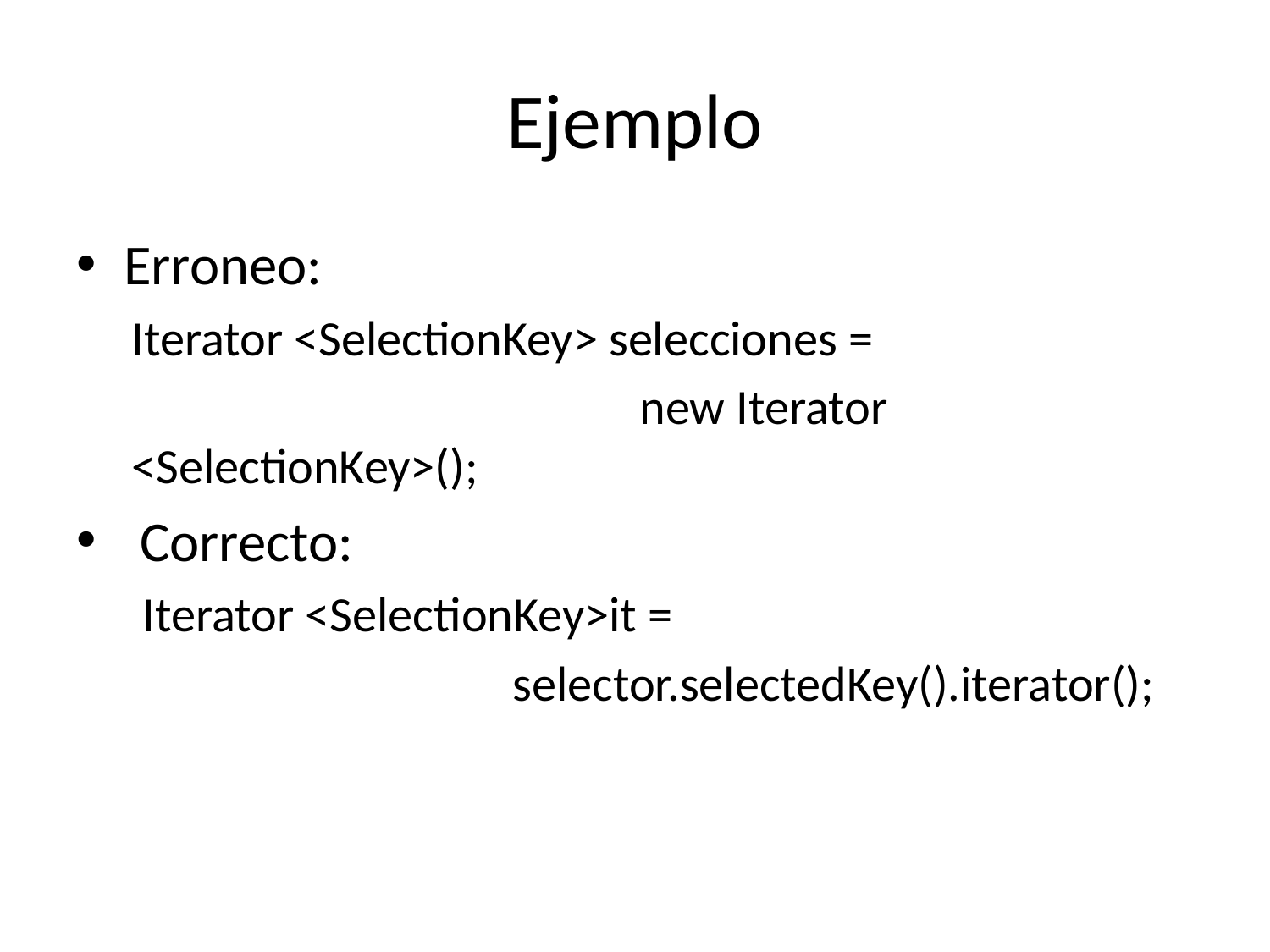

# Ejemplo
Erroneo:
Iterator <SelectionKey> selecciones =
				new Iterator <SelectionKey>();
Correcto:
 Iterator <SelectionKey>it =
			selector.selectedKey().iterator();